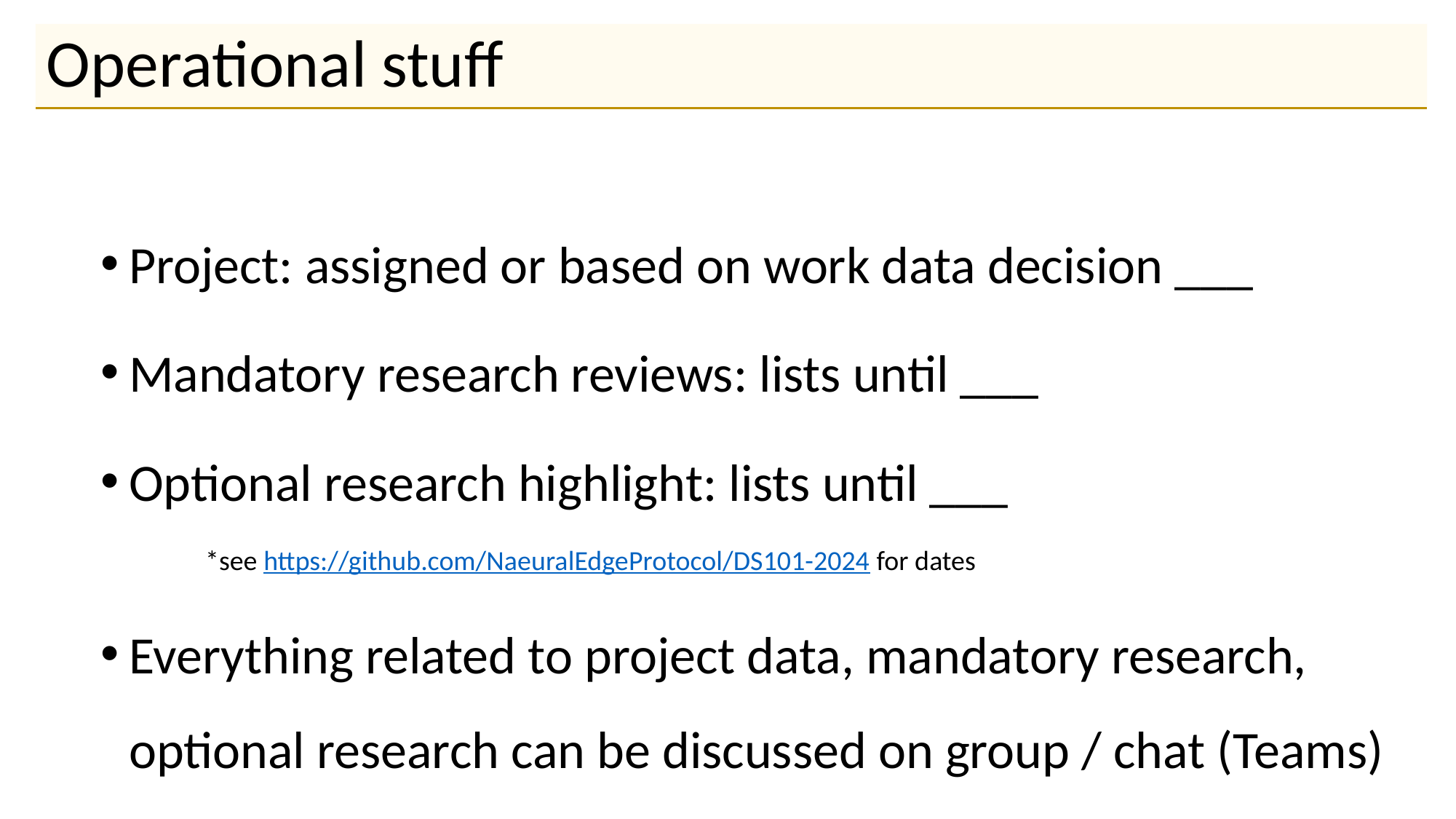

# Operational stuff
Project: assigned or based on work data decision ___
Mandatory research reviews: lists until ___
Optional research highlight: lists until ___
	*see https://github.com/NaeuralEdgeProtocol/DS101-2024 for dates
Everything related to project data, mandatory research, optional research can be discussed on group / chat (Teams)